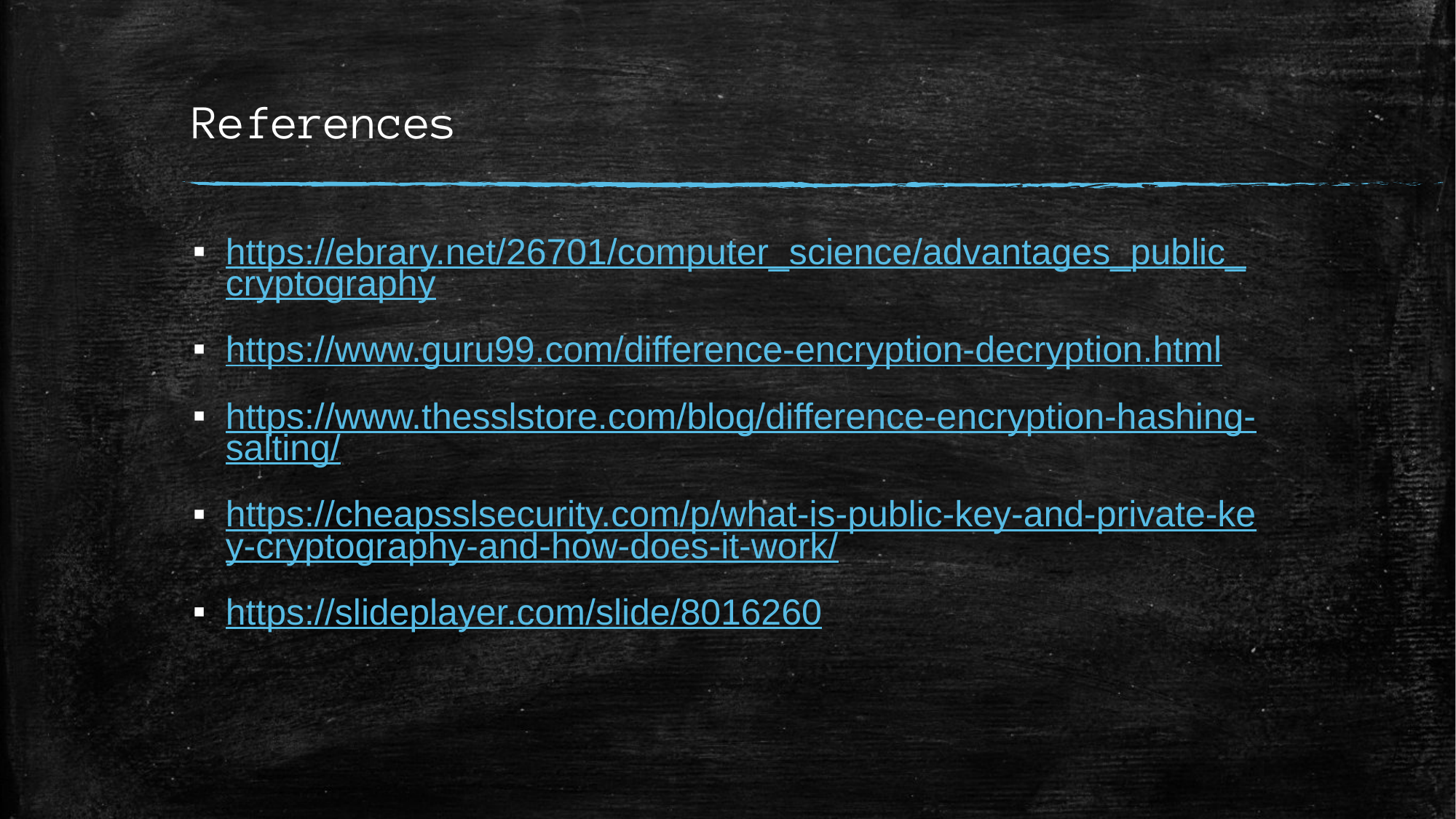

# References
https://ebrary.net/26701/computer_science/advantages_public_cryptography
https://www.guru99.com/difference-encryption-decryption.html
https://www.thesslstore.com/blog/difference-encryption-hashing-salting/
https://cheapsslsecurity.com/p/what-is-public-key-and-private-key-cryptography-and-how-does-it-work/
https://slideplayer.com/slide/8016260